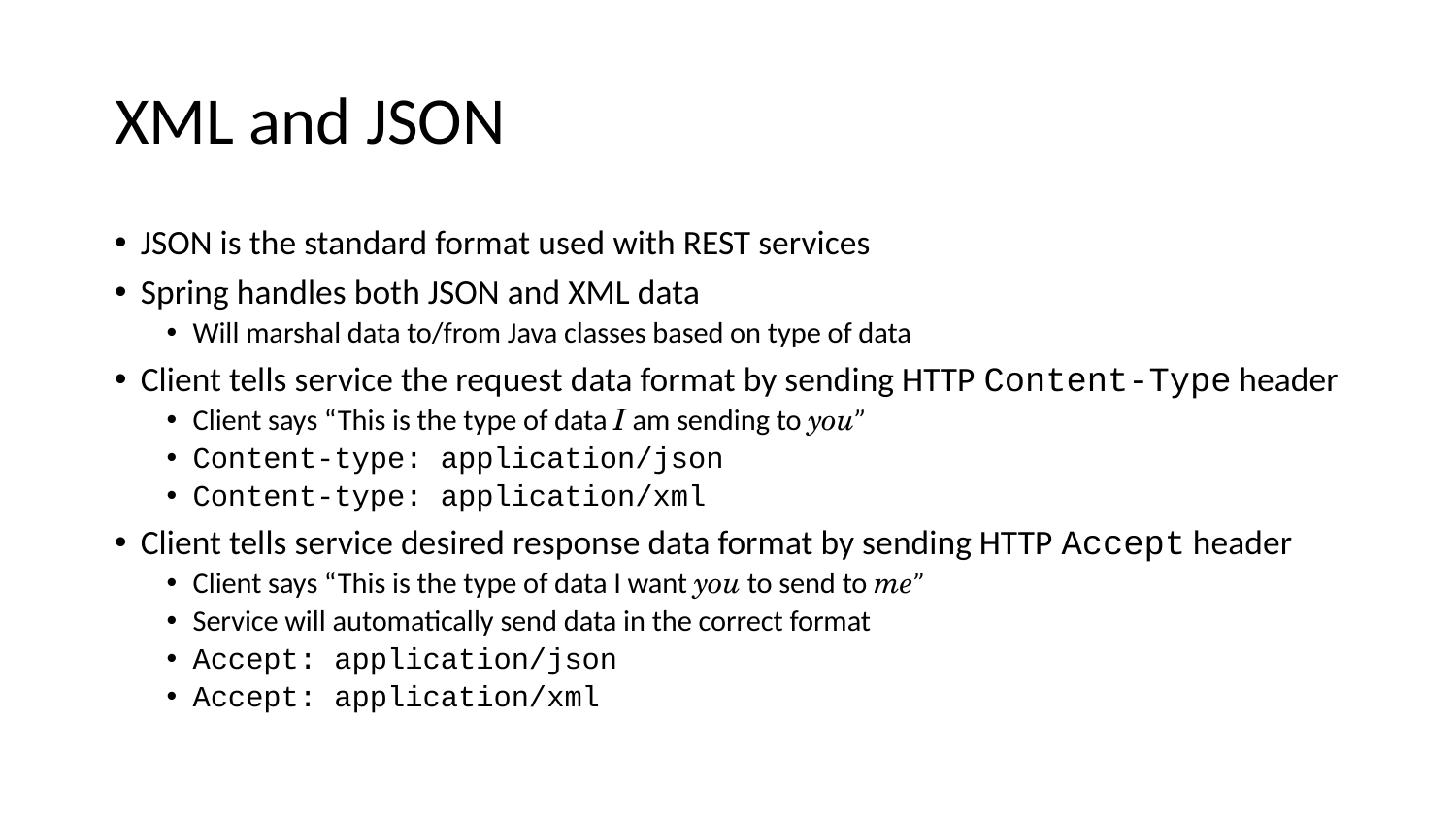

# XML and JSON
JSON is the standard format used with REST services
Spring handles both JSON and XML data
Will marshal data to/from Java classes based on type of data
Client tells service the request data format by sending HTTP Content-Type header
Client says “This is the type of data I am sending to you”
Content-type: application/json
Content-type: application/xml
Client tells service desired response data format by sending HTTP Accept header
Client says “This is the type of data I want you to send to me”
Service will automatically send data in the correct format
Accept: application/json
Accept: application/xml